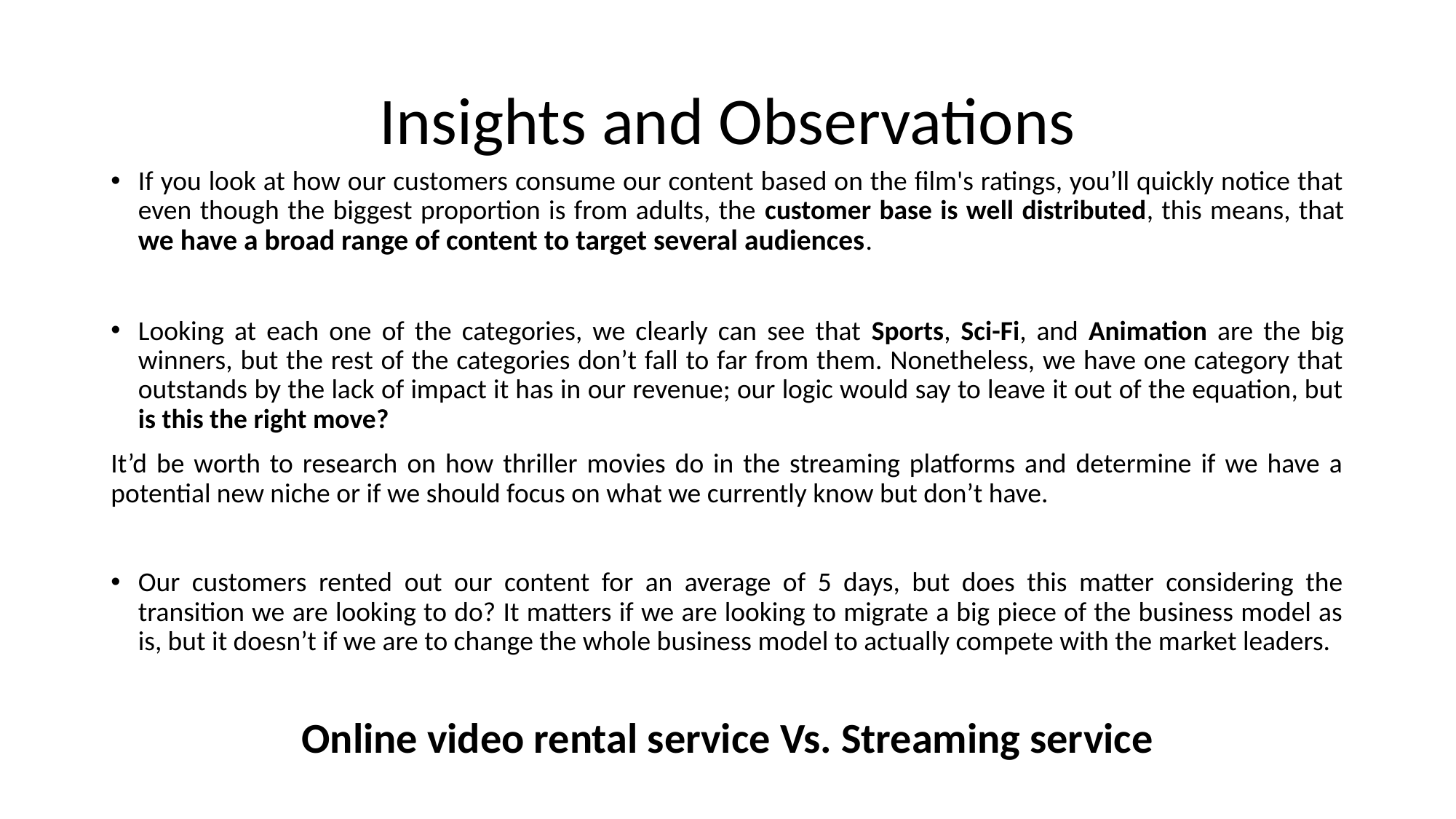

# Insights and Observations
If you look at how our customers consume our content based on the film's ratings, you’ll quickly notice that even though the biggest proportion is from adults, the customer base is well distributed, this means, that we have a broad range of content to target several audiences.

Looking at each one of the categories, we clearly can see that Sports, Sci-Fi, and Animation are the big winners, but the rest of the categories don’t fall to far from them. Nonetheless, we have one category that outstands by the lack of impact it has in our revenue; our logic would say to leave it out of the equation, but is this the right move?
It’d be worth to research on how thriller movies do in the streaming platforms and determine if we have a potential new niche or if we should focus on what we currently know but don’t have.

Our customers rented out our content for an average of 5 days, but does this matter considering the transition we are looking to do? It matters if we are looking to migrate a big piece of the business model as is, but it doesn’t if we are to change the whole business model to actually compete with the market leaders.

Online video rental service Vs. Streaming service